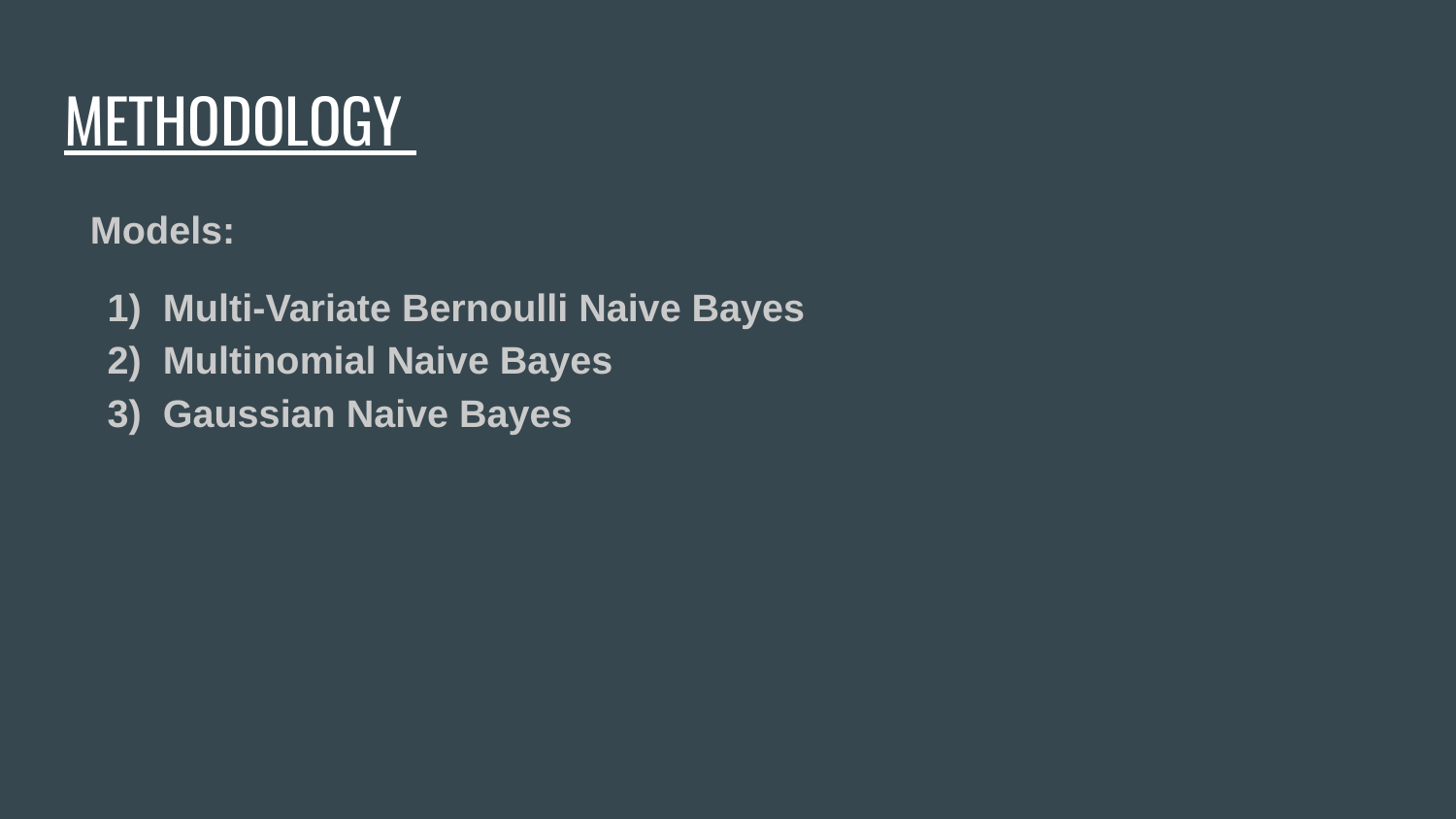

# METHODOLOGY
Models:
Multi-Variate Bernoulli Naive Bayes
Multinomial Naive Bayes
Gaussian Naive Bayes